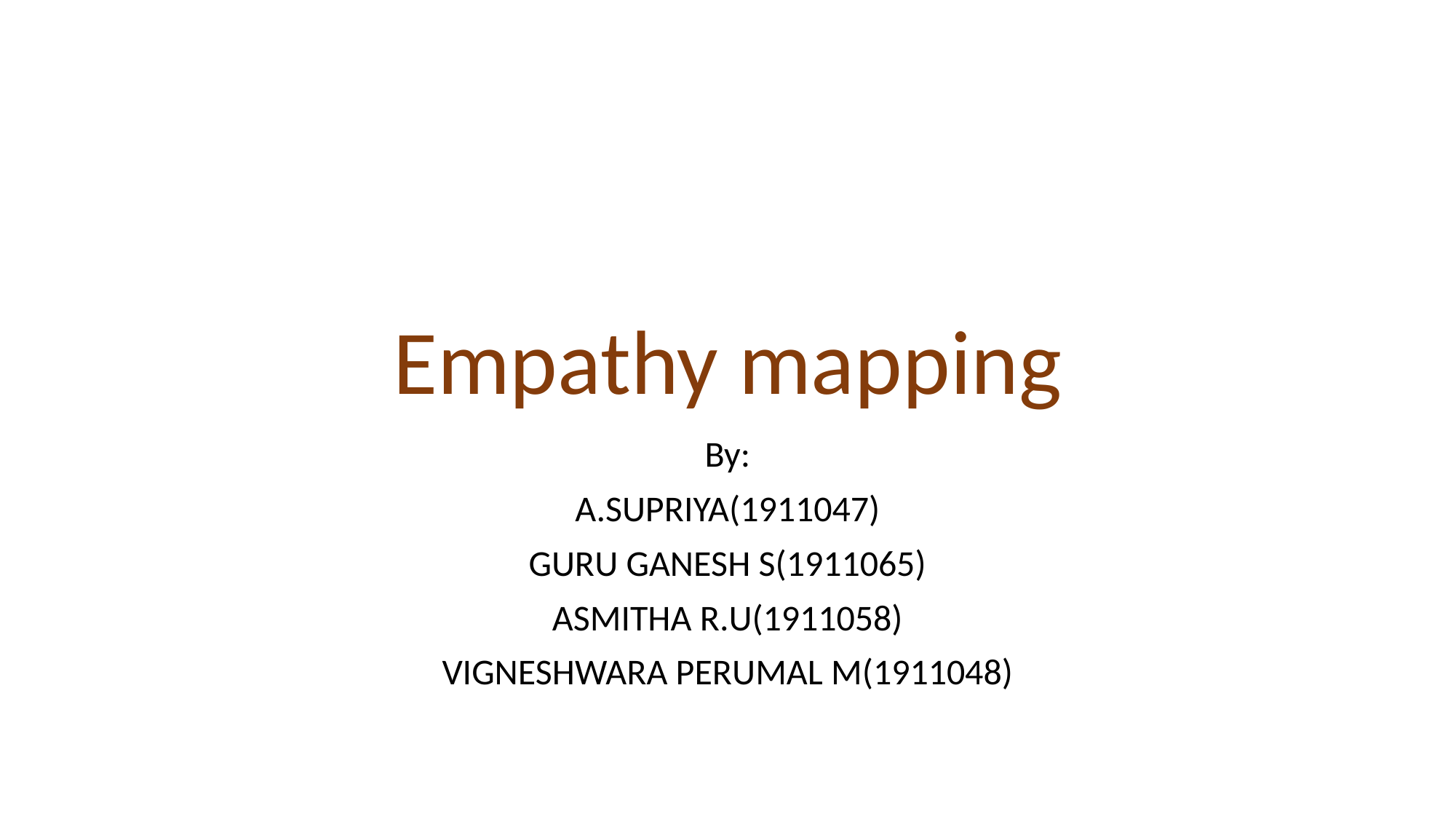

# Empathy mapping
By:
A.SUPRIYA(1911047)
GURU GANESH S(1911065)
ASMITHA R.U(1911058)
VIGNESHWARA PERUMAL M(1911048)